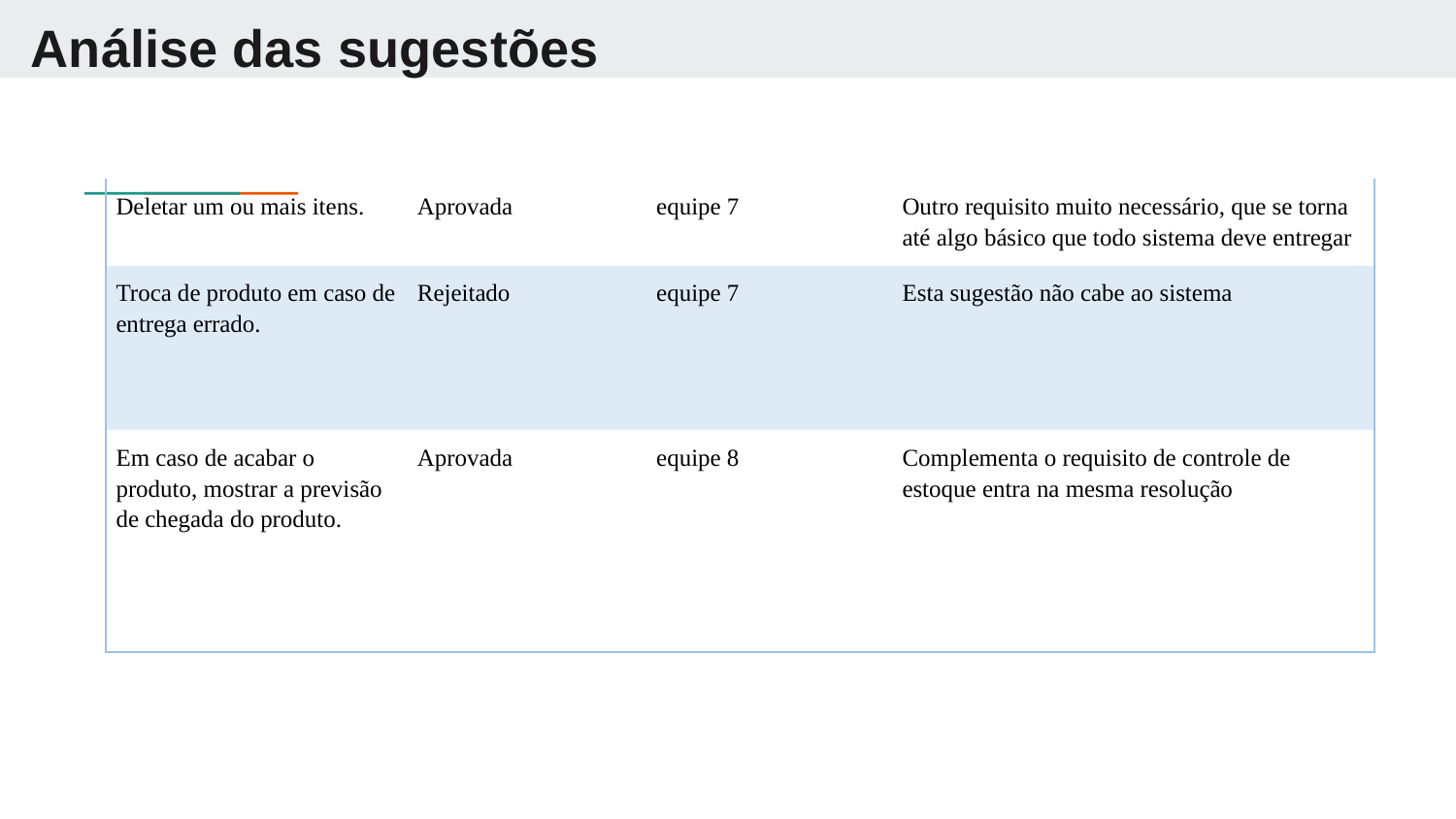

Análise das sugestões

| Deletar um ou mais itens. | Aprovada | equipe 7 | Outro requisito muito necessário, que se torna até algo básico que todo sistema deve entregar |
| --- | --- | --- | --- |
| Troca de produto em caso de entrega errado. | Rejeitado | equipe 7 | Esta sugestão não cabe ao sistema |
| Em caso de acabar o produto, mostrar a previsão de chegada do produto. | Aprovada | equipe 8 | Complementa o requisito de controle de estoque entra na mesma resolução |